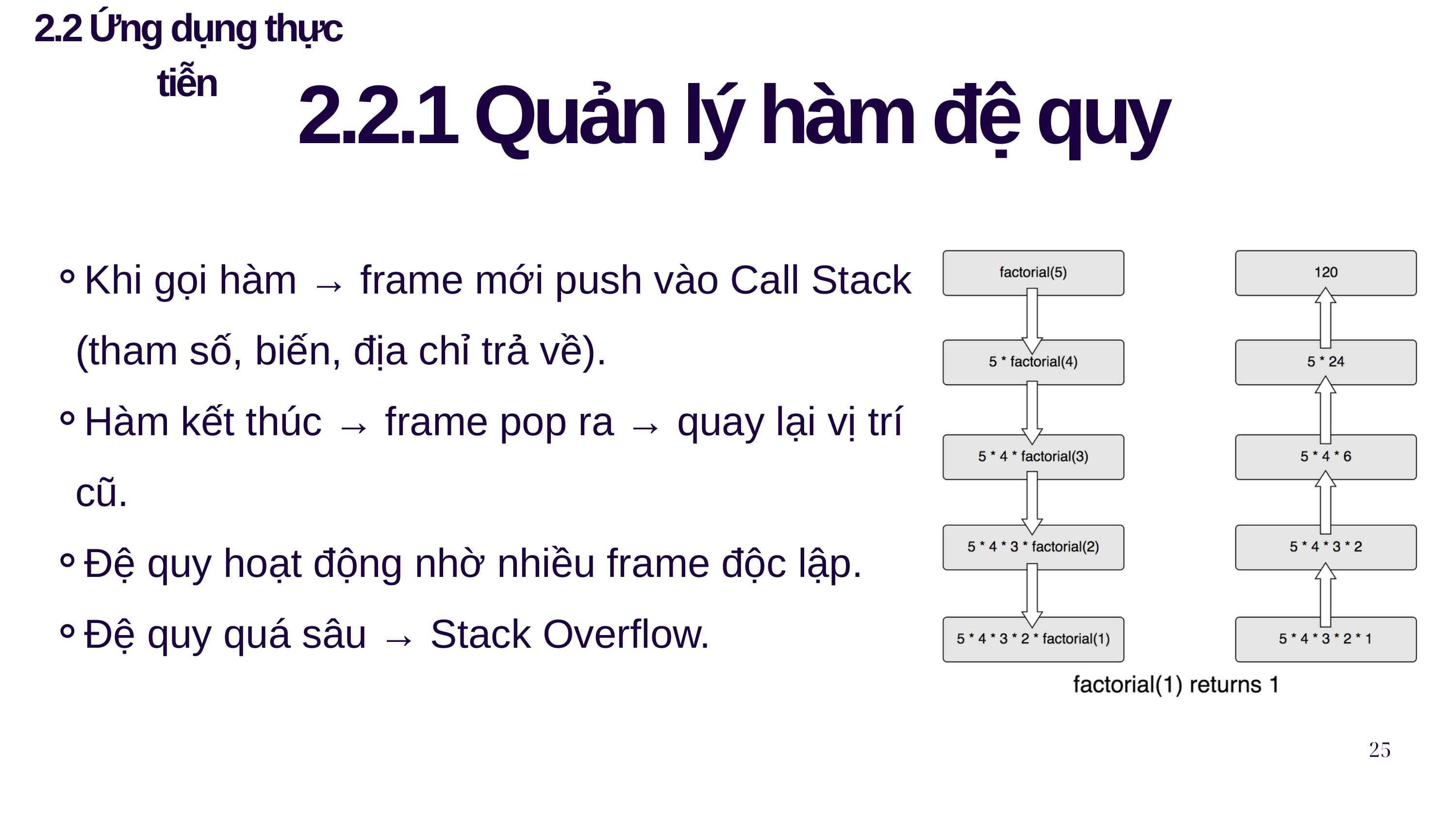

2.2 Ứng dụng thực tiễn
2.2.1 Quản lý hàm đệ quy
Khi gọi hàm → frame mới push vào Call Stack (tham số, biến, địa chỉ trả về).
Hàm kết thúc → frame pop ra → quay lại vị trí cũ.
Đệ quy hoạt động nhờ nhiều frame độc lập.
Đệ quy quá sâu → Stack Overflow.

25